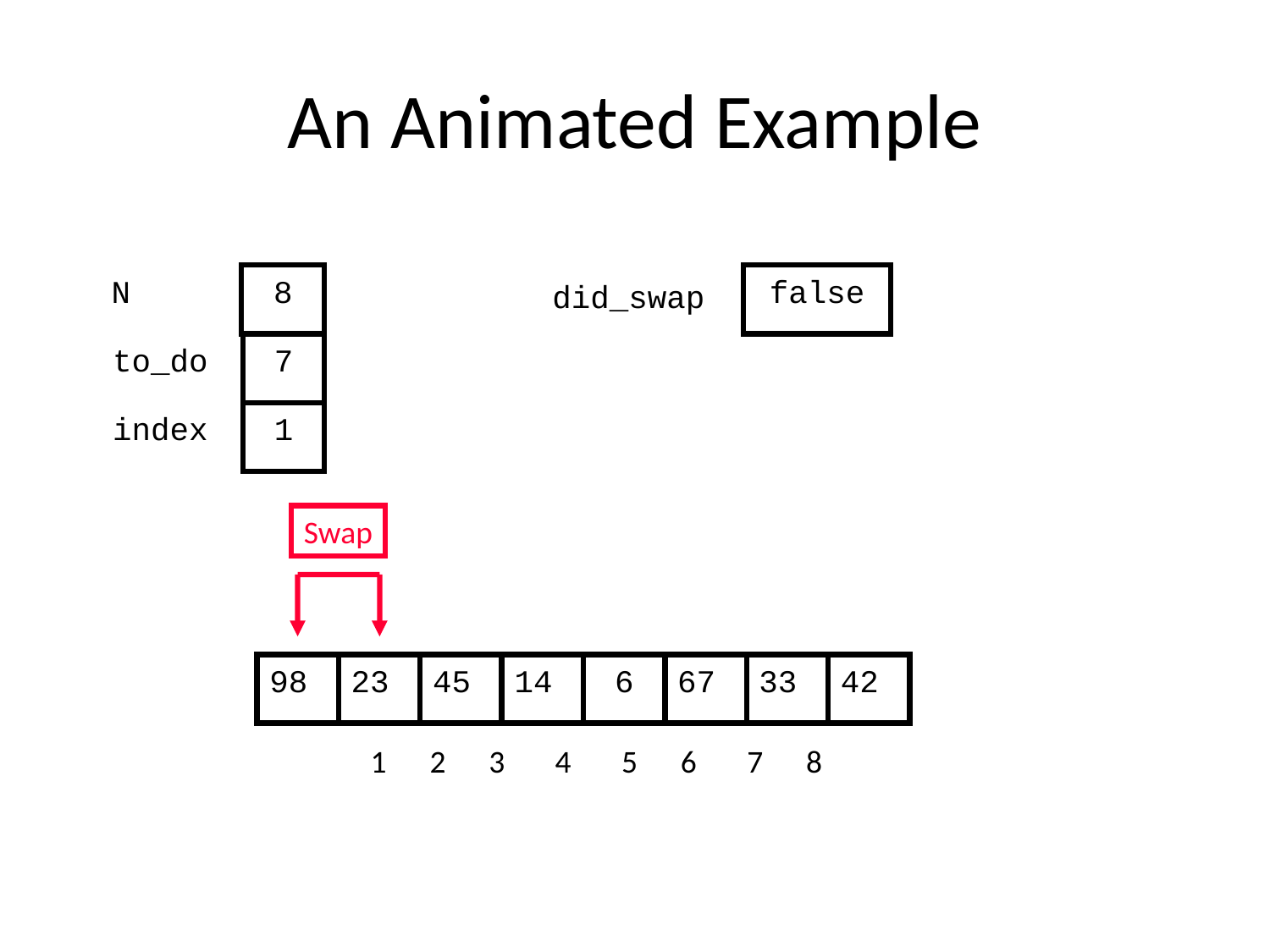

# An Animated Example
N
8
false
did_swap
to_do
7
index
1
Swap

98
23
45
14
6
67
33
42
1      2      3       4       5      6       7      8